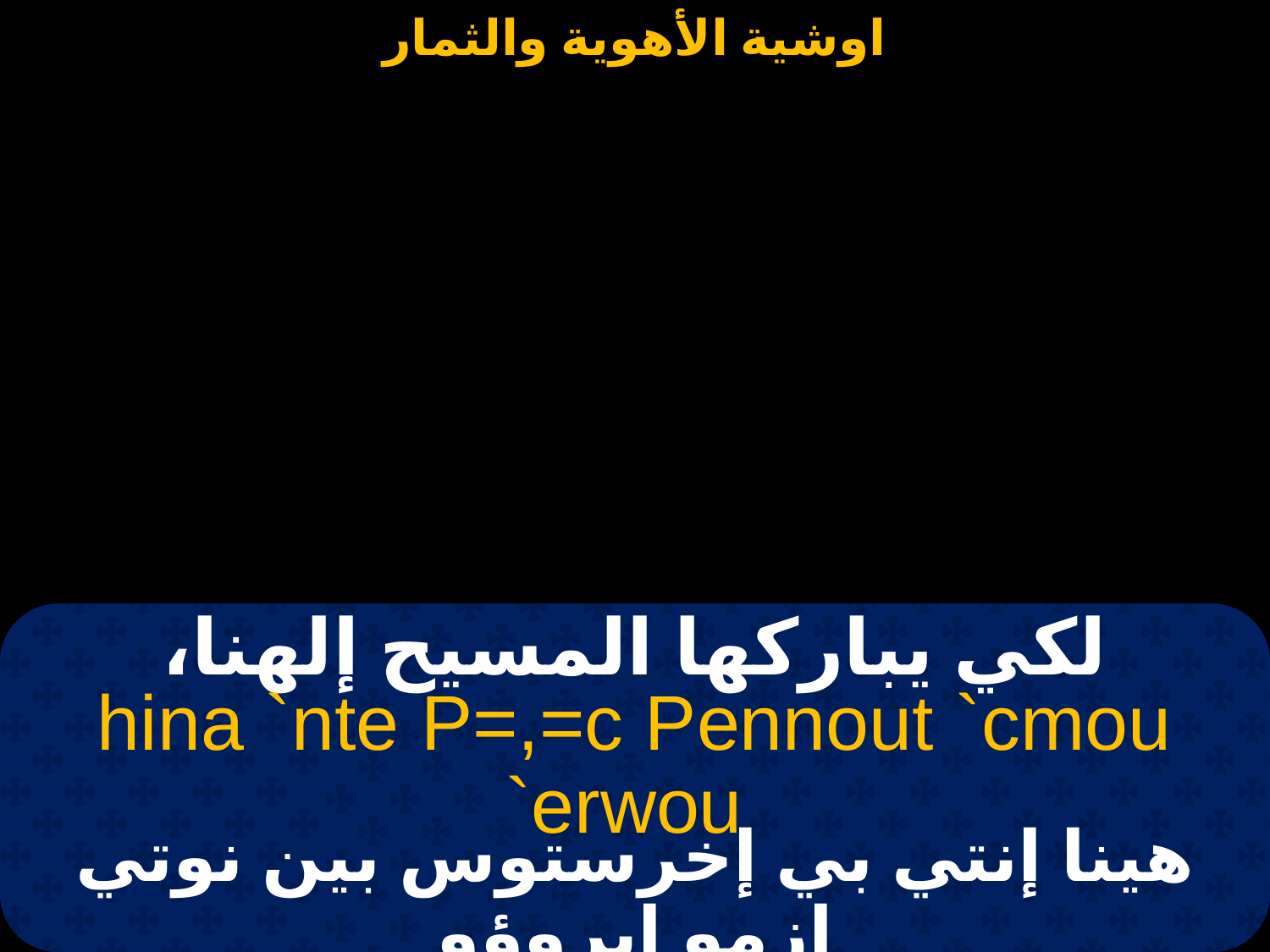

#
لكي يباركها المسيح إلهنا،
hina `nte P=,=c Pennout `cmou `erwou
هينا إنتي بي إخرستوس بين نوتي إزمو إيروؤو